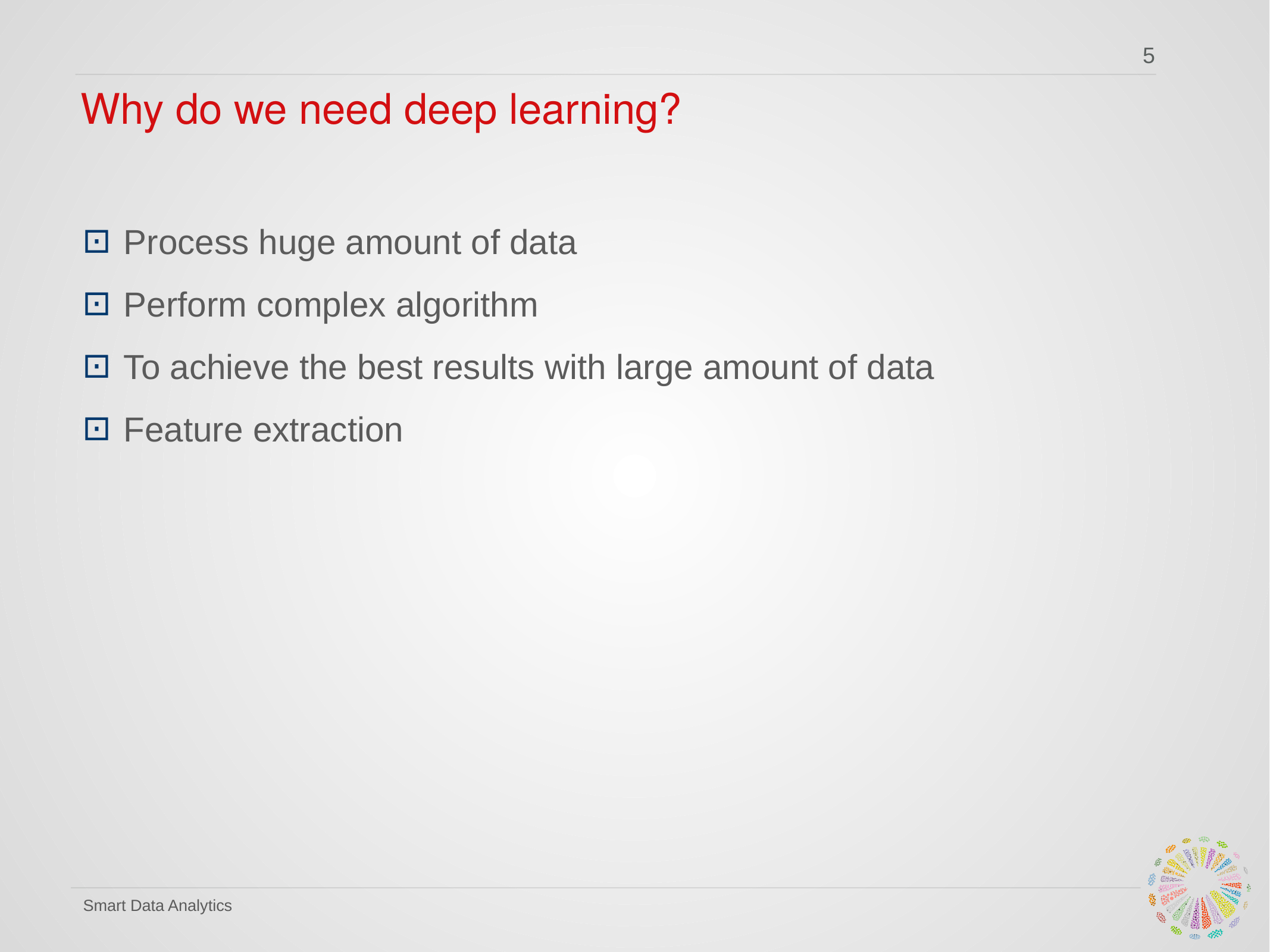

5
# Why do we need deep learning?
 Process huge amount of data
 Perform complex algorithm
 To achieve the best results with large amount of data
 Feature extraction